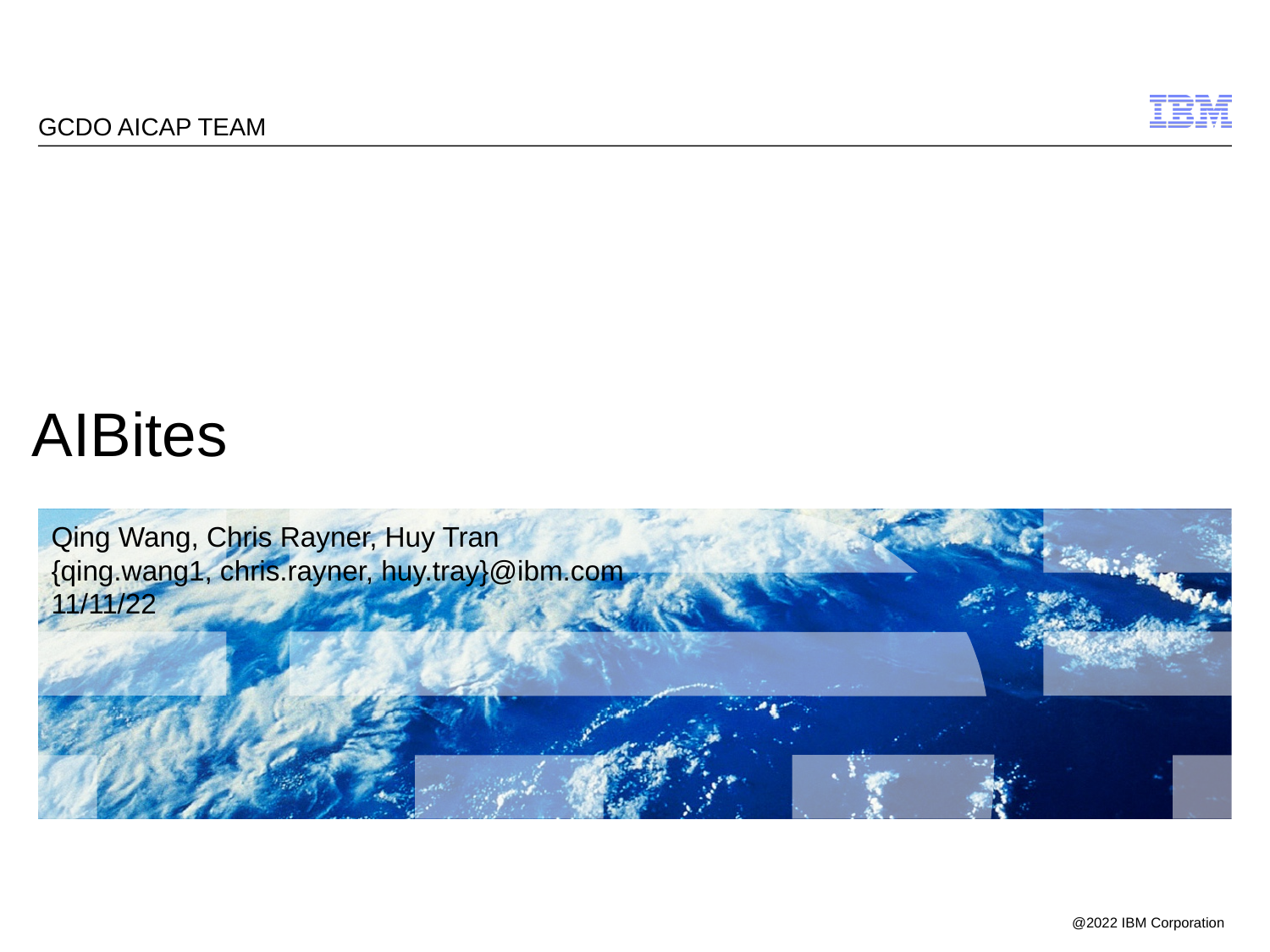

GCDO AICAP TEAM
# AIBites
Qing Wang, Chris Rayner, Huy Tran
{qing.wang1, chris.rayner, huy.tray}@ibm.com
11/11/22
@2022 IBM Corporation